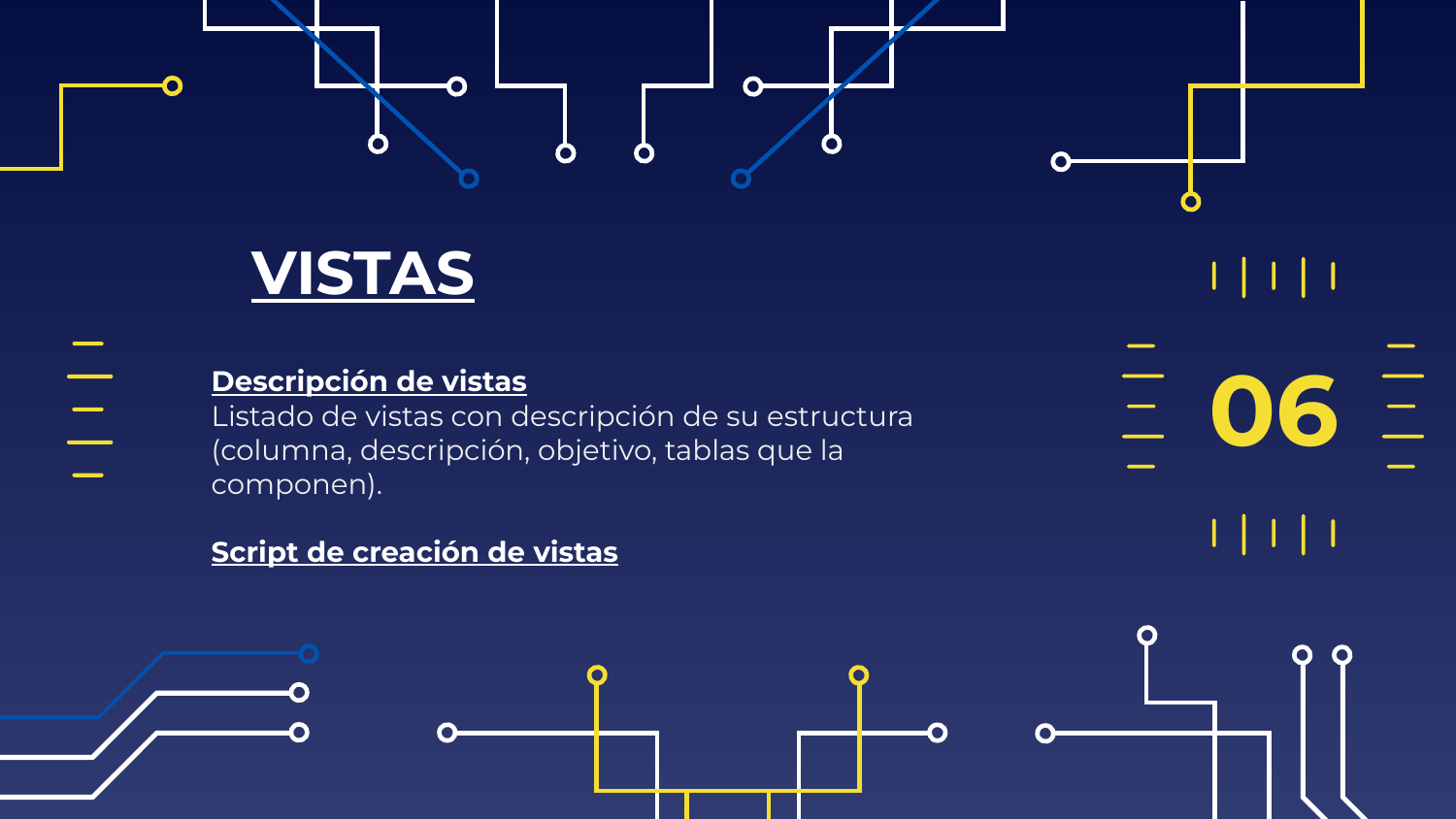

# VISTAS
06

Descripción de vistas
Listado de vistas con descripción de su estructura (columna, descripción, objetivo, tablas que la componen).

Script de creación de vistas